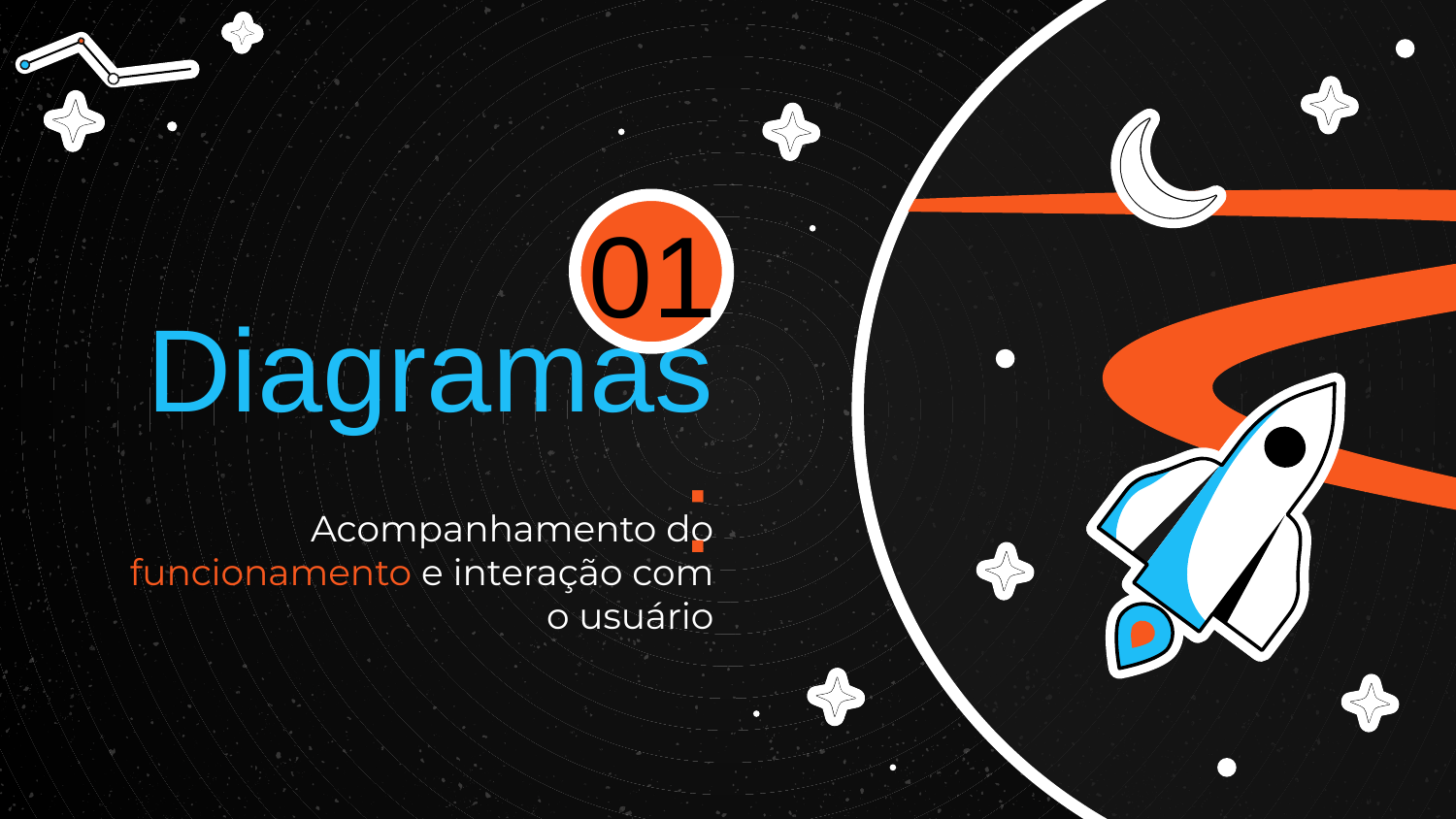

01

# Diagramas:
Acompanhamento do funcionamento e interação com o usuário